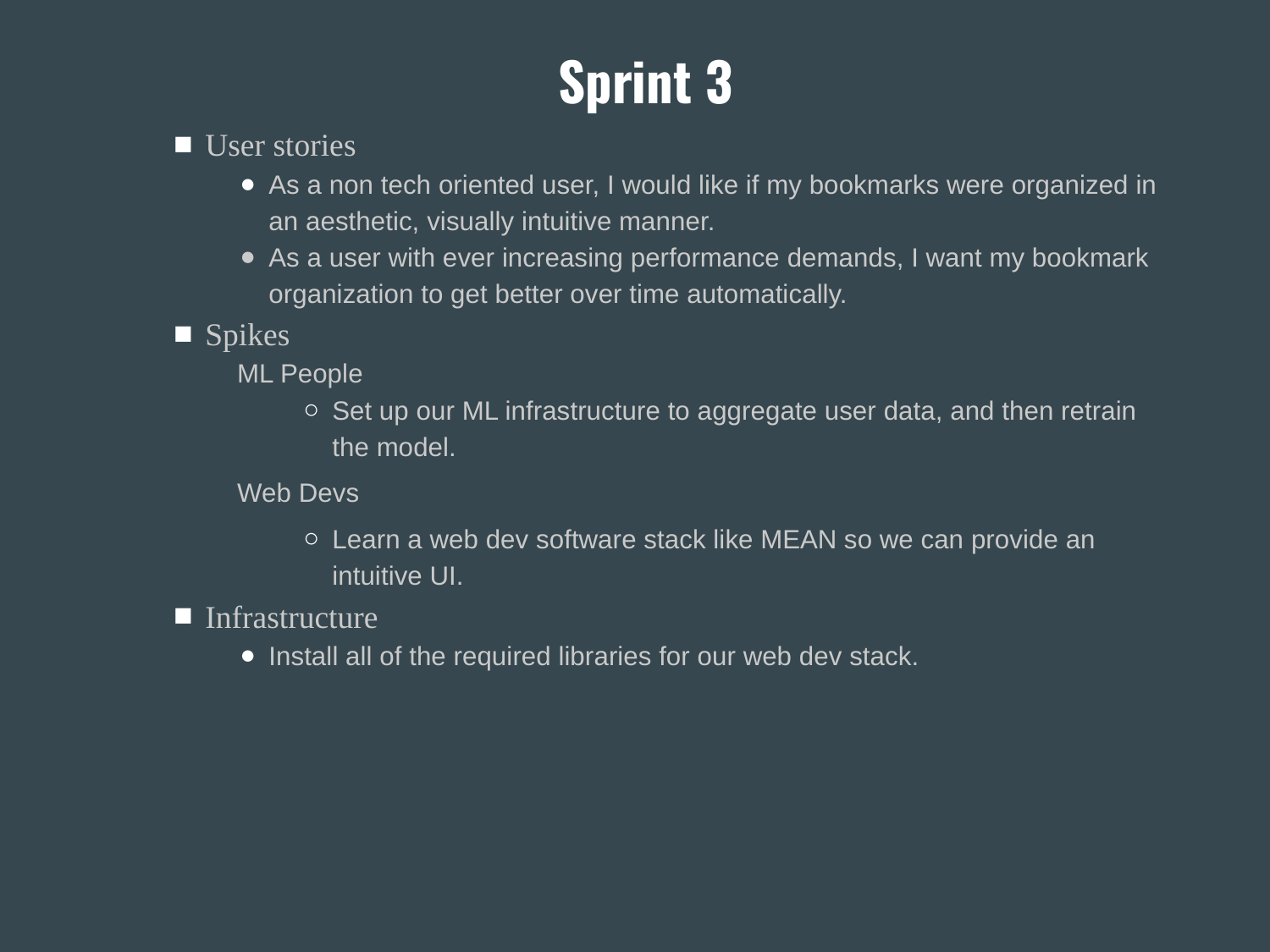

# Sprint 3
User stories
As a non tech oriented user, I would like if my bookmarks were organized in an aesthetic, visually intuitive manner.
As a user with ever increasing performance demands, I want my bookmark organization to get better over time automatically.
Spikes
ML People
Set up our ML infrastructure to aggregate user data, and then retrain the model.
Web Devs
Learn a web dev software stack like MEAN so we can provide an intuitive UI.
Infrastructure
Install all of the required libraries for our web dev stack.